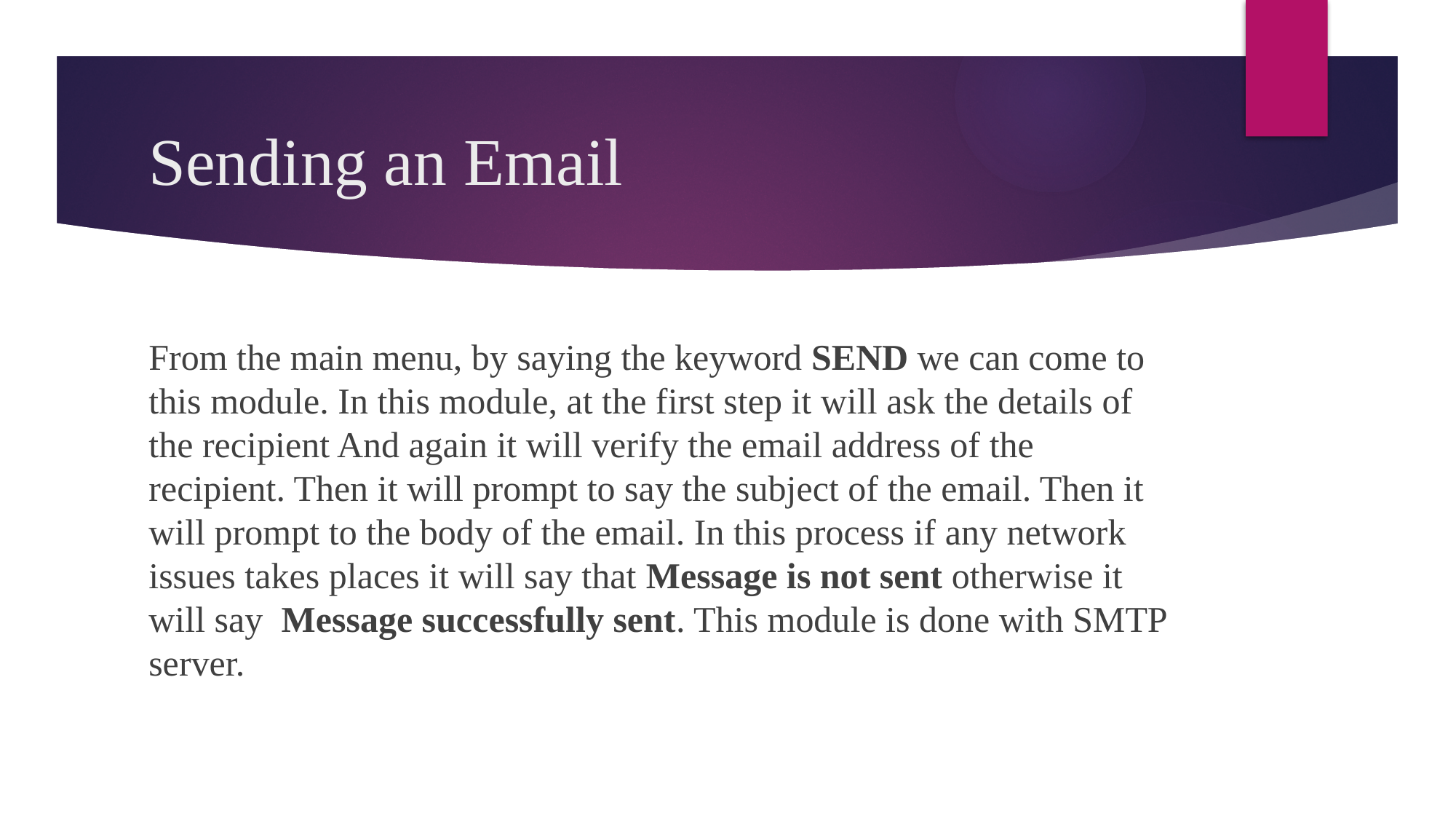

# Sending an Email
From the main menu, by saying the keyword SEND we can come to this module. In this module, at the first step it will ask the details of the recipient And again it will verify the email address of the recipient. Then it will prompt to say the subject of the email. Then it will prompt to the body of the email. In this process if any network issues takes places it will say that Message is not sent otherwise it will say  Message successfully sent. This module is done with SMTP server.